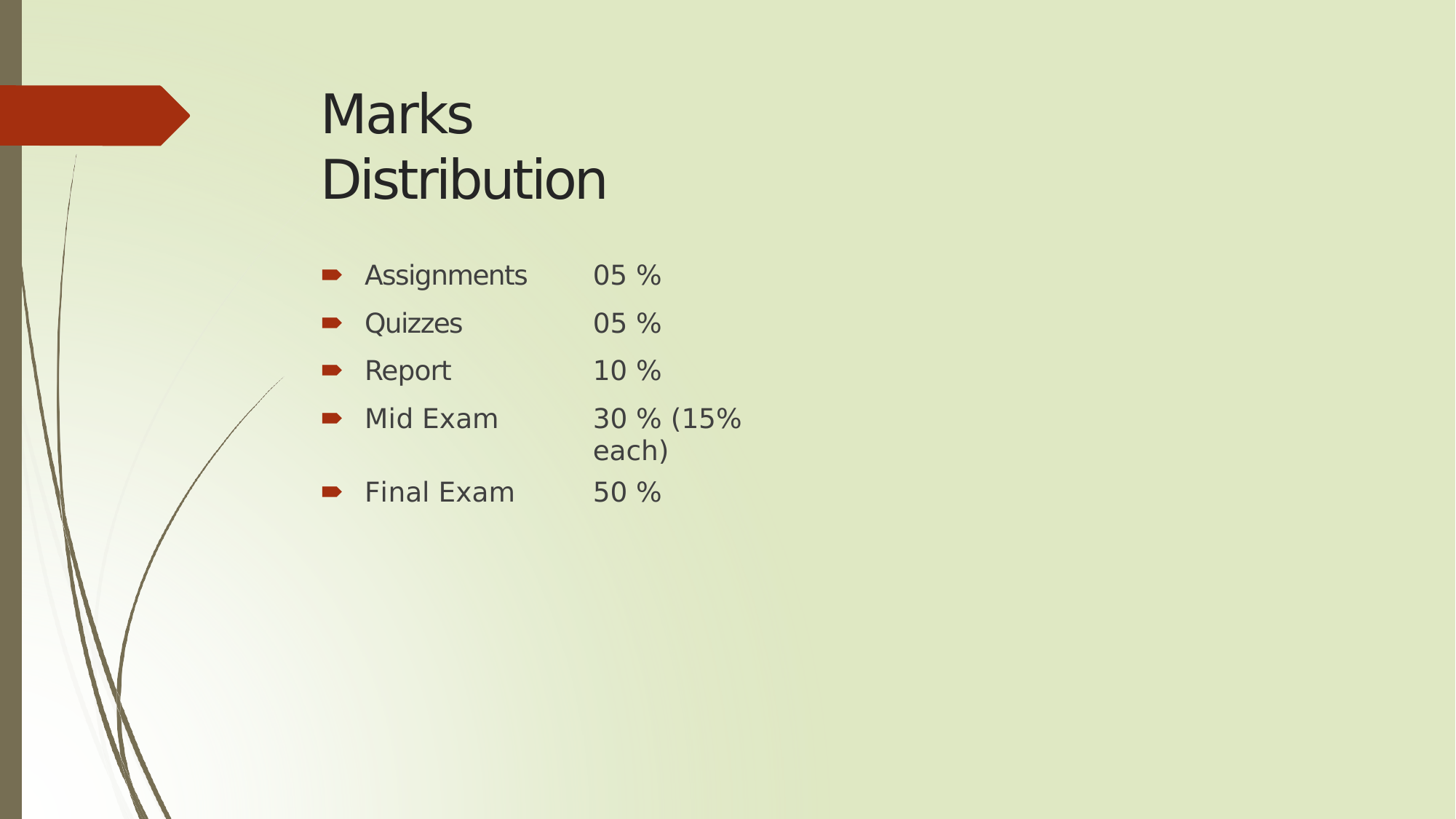

# Marks Distribution
| 🠶 Assignments | 05 % |
| --- | --- |
| 🠶 Quizzes | 05 % |
| 🠶 Report | 10 % |
| 🠶 Mid Exam | 30 % (15% each) |
| 🠶 Final Exam | 50 % |